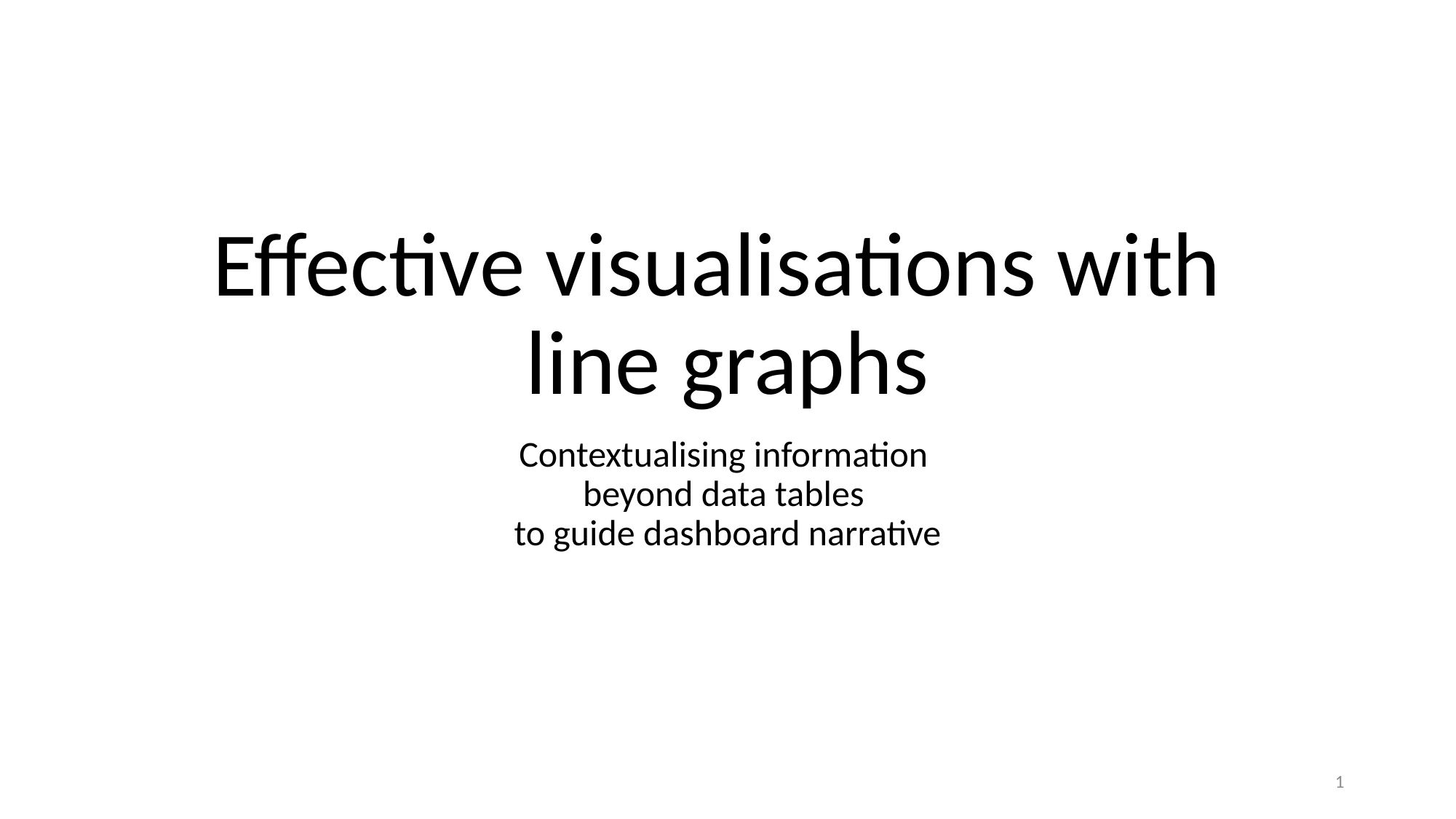

# Effective visualisations with line graphs
Contextualising information
beyond data tables
to guide dashboard narrative
1